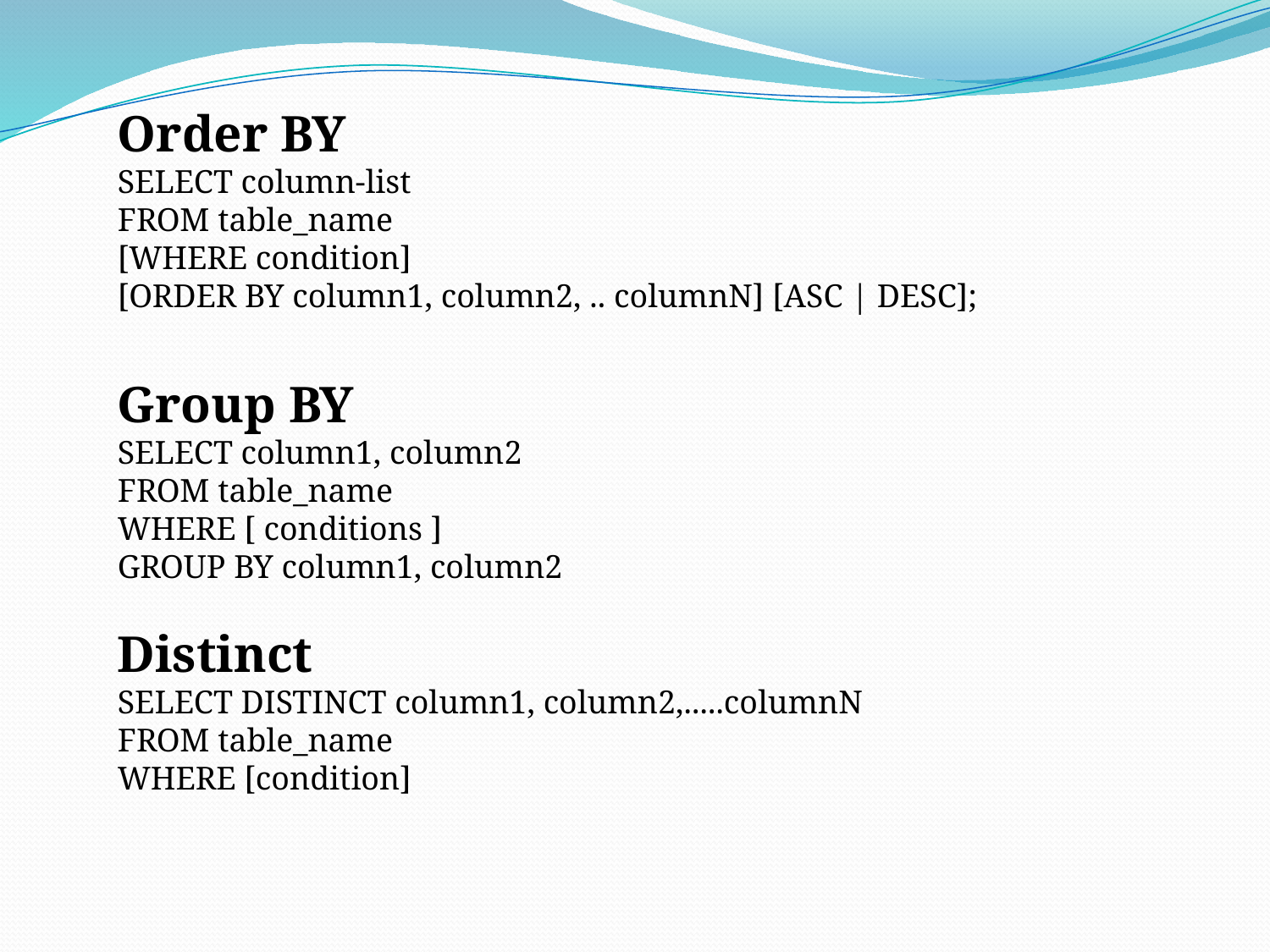

Order BY
SELECT column-list
FROM table_name
[WHERE condition]
[ORDER BY column1, column2, .. columnN] [ASC | DESC];

Group BY
SELECT column1, column2
FROM table_name
WHERE [ conditions ]
GROUP BY column1, column2

Distinct
SELECT DISTINCT column1, column2,.....columnN
FROM table_name
WHERE [condition]